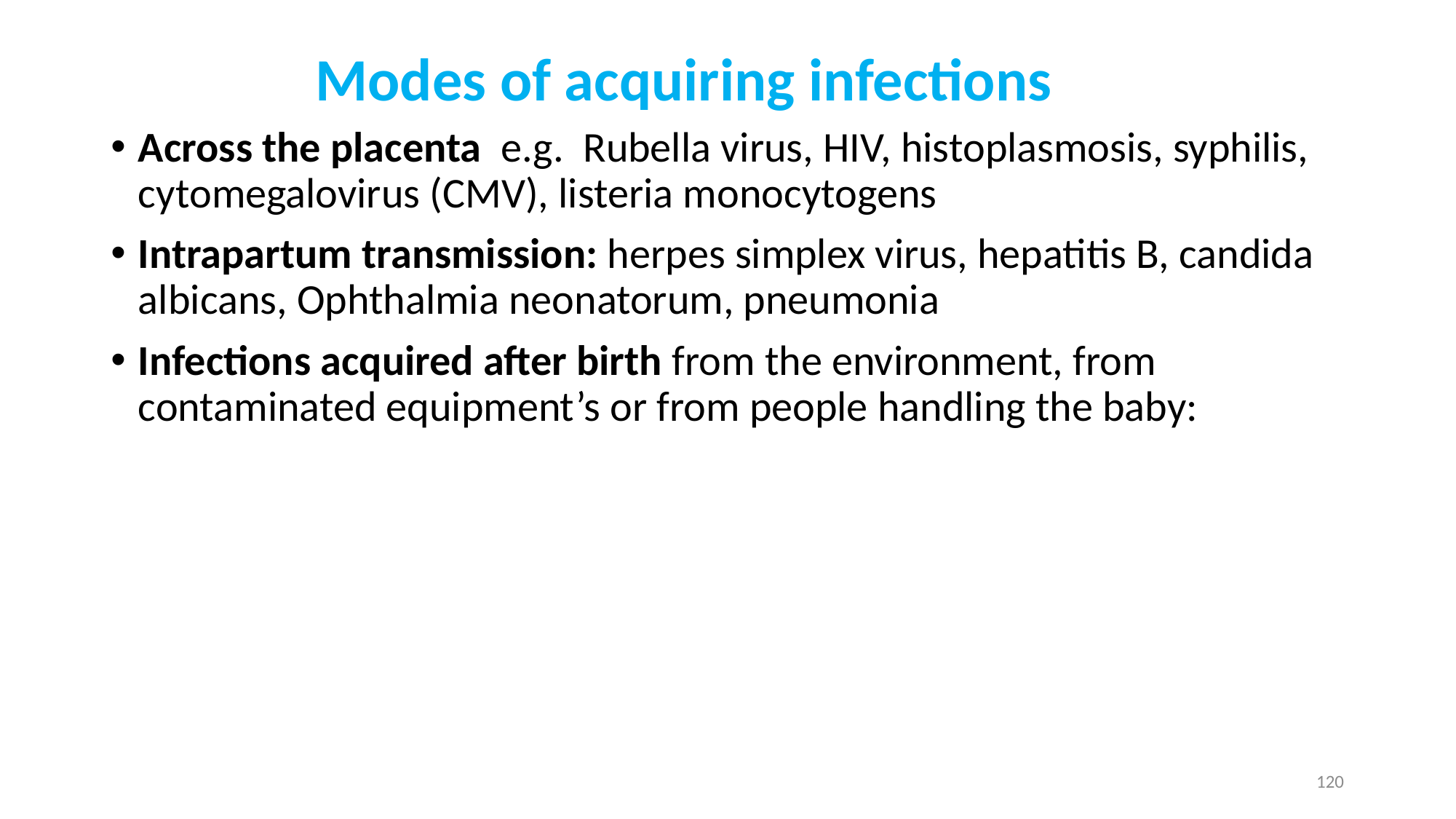

# Modes of acquiring infections
Across the placenta  e.g.  Rubella virus, HIV, histoplasmosis, syphilis, cytomegalovirus (CMV), listeria monocytogens
Intrapartum transmission: herpes simplex virus, hepatitis B, candida albicans, Ophthalmia neonatorum, pneumonia
Infections acquired after birth from the environment, from contaminated equipment’s or from people handling the baby:

120